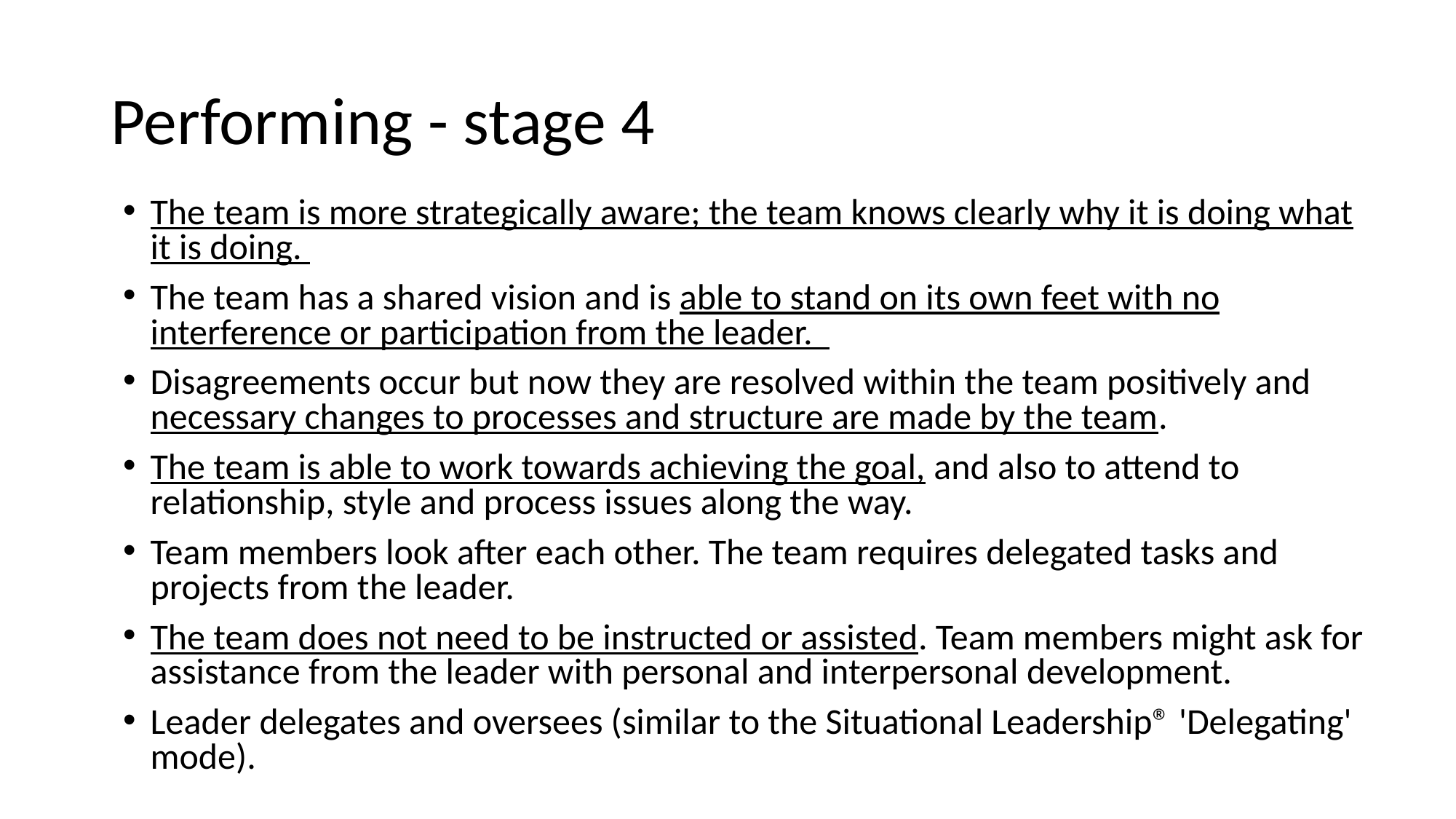

# Performing - stage 4
The team is more strategically aware; the team knows clearly why it is doing what it is doing.
The team has a shared vision and is able to stand on its own feet with no interference or participation from the leader.
Disagreements occur but now they are resolved within the team positively and necessary changes to processes and structure are made by the team.
The team is able to work towards achieving the goal, and also to attend to relationship, style and process issues along the way.
Team members look after each other. The team requires delegated tasks and projects from the leader.
The team does not need to be instructed or assisted. Team members might ask for assistance from the leader with personal and interpersonal development.
Leader delegates and oversees (similar to the Situational Leadership® 'Delegating' mode).